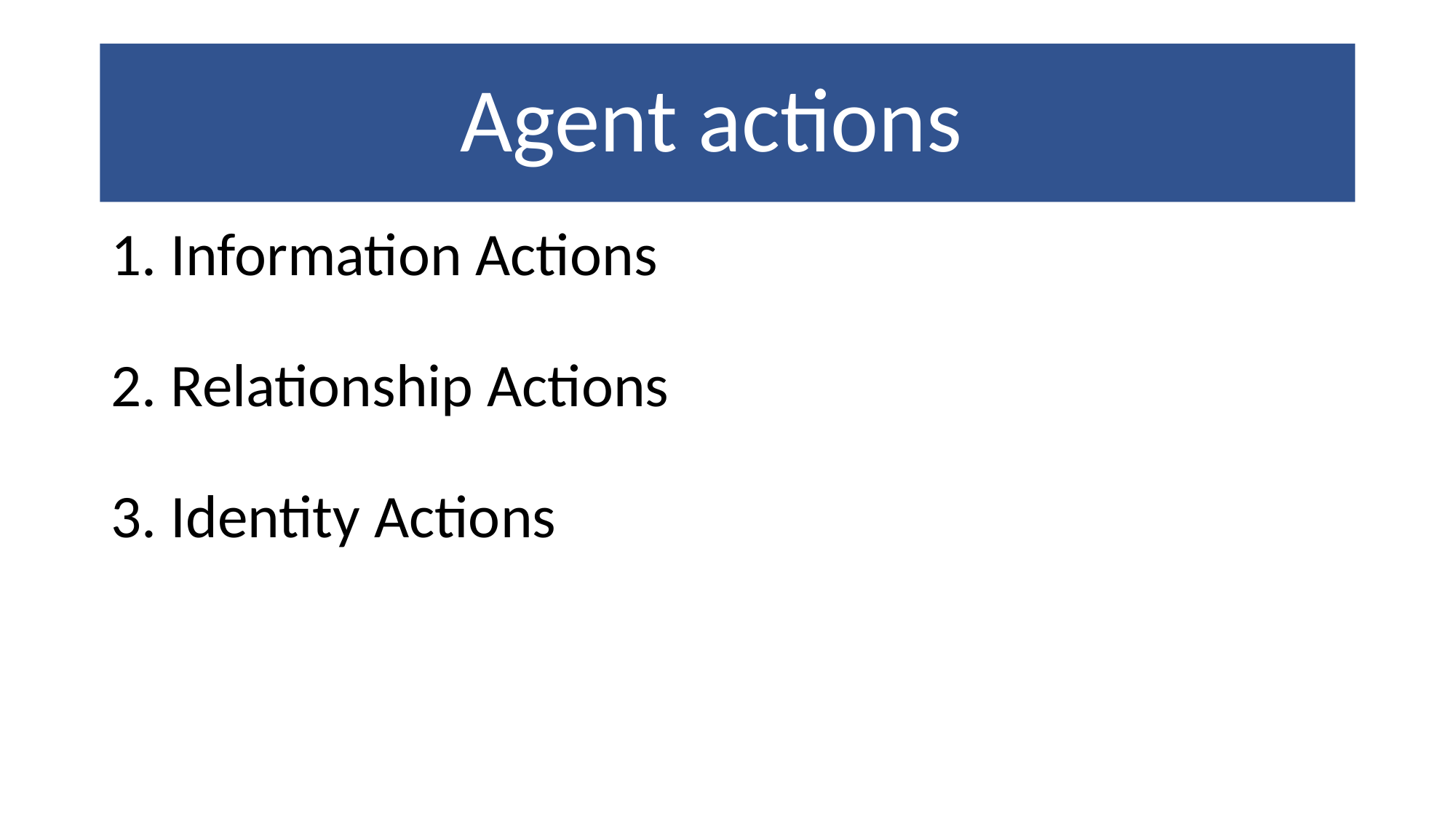

# Agent actions
1. Information Actions

2. Relationship Actions

3. Identity Actions